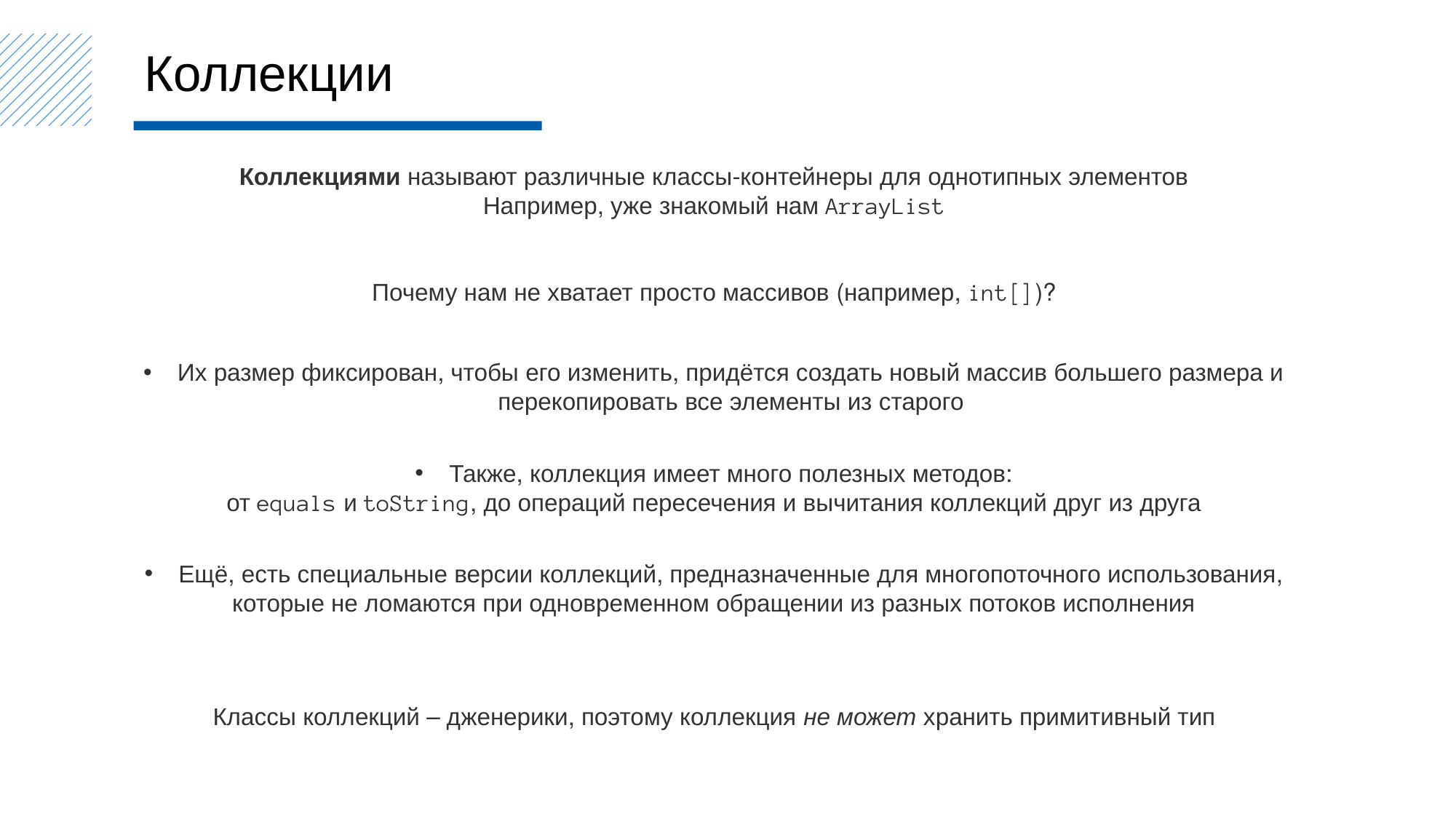

Коллекции
Коллекциями называют различные классы-контейнеры для однотипных элементов
Например, уже знакомый нам ArrayList
Почему нам не хватает просто массивов (например, int[])?
Их размер фиксирован, чтобы его изменить, придётся создать новый массив большего размера и перекопировать все элементы из старого
Также, коллекция имеет много полезных методов:
от equals и toString, до операций пересечения и вычитания коллекций друг из друга
Ещё, есть специальные версии коллекций, предназначенные для многопоточного использования,
которые не ломаются при одновременном обращении из разных потоков исполнения
Классы коллекций – дженерики, поэтому коллекция не может хранить примитивный тип